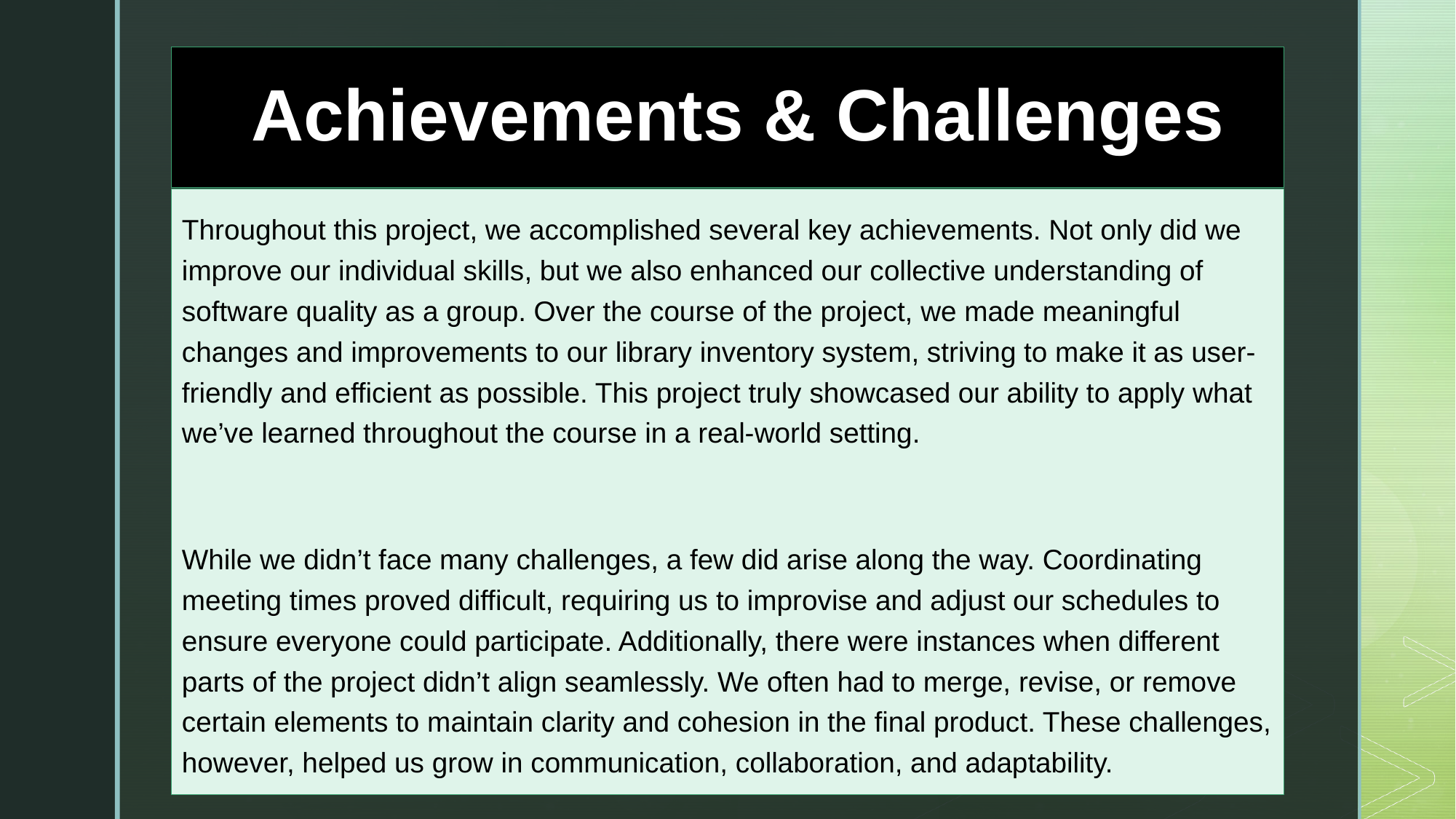

# Achievements & Challenges
Throughout this project, we accomplished several key achievements. Not only did we improve our individual skills, but we also enhanced our collective understanding of software quality as a group. Over the course of the project, we made meaningful changes and improvements to our library inventory system, striving to make it as user-friendly and efficient as possible. This project truly showcased our ability to apply what we’ve learned throughout the course in a real-world setting.

While we didn’t face many challenges, a few did arise along the way. Coordinating meeting times proved difficult, requiring us to improvise and adjust our schedules to ensure everyone could participate. Additionally, there were instances when different parts of the project didn’t align seamlessly. We often had to merge, revise, or remove certain elements to maintain clarity and cohesion in the final product. These challenges, however, helped us grow in communication, collaboration, and adaptability.